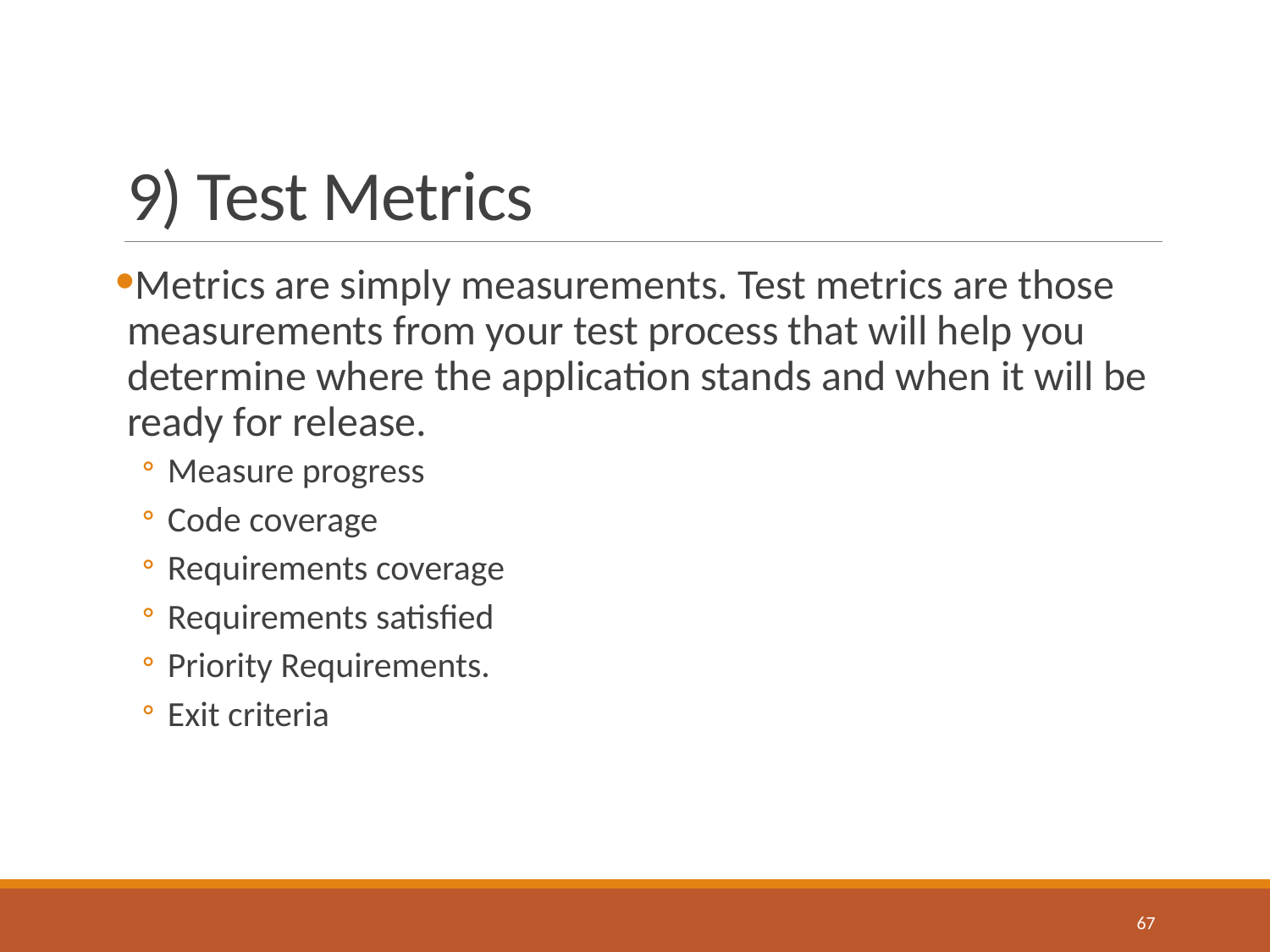

# 9) Test Metrics
Metrics are simply measurements. Test metrics are those measurements from your test process that will help you determine where the application stands and when it will be ready for release.
Measure progress
Code coverage
Requirements coverage
Requirements satisfied
Priority Requirements.
Exit criteria

67